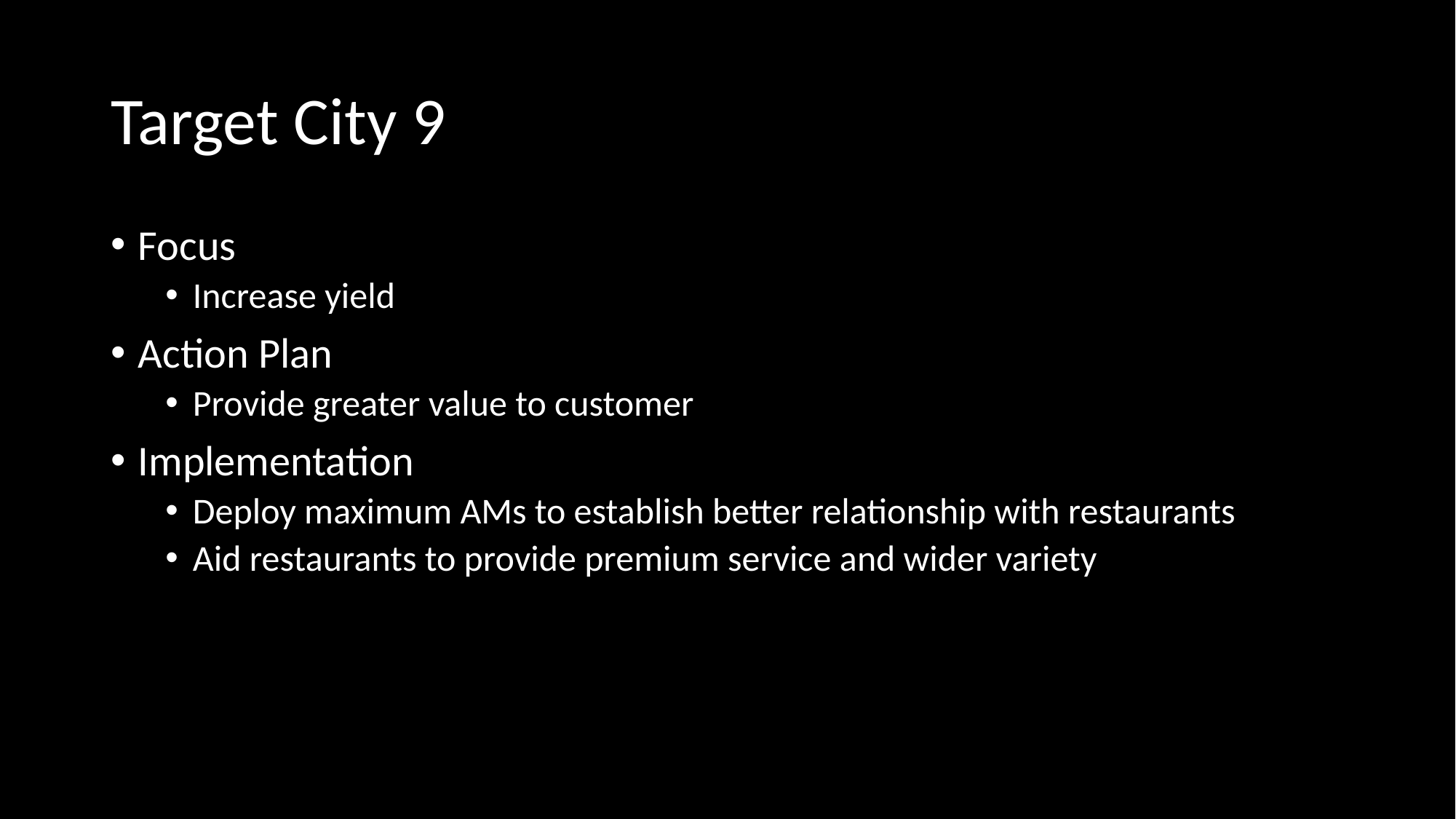

# Target City 9
Focus
Increase yield
Action Plan
Provide greater value to customer
Implementation
Deploy maximum AMs to establish better relationship with restaurants
Aid restaurants to provide premium service and wider variety